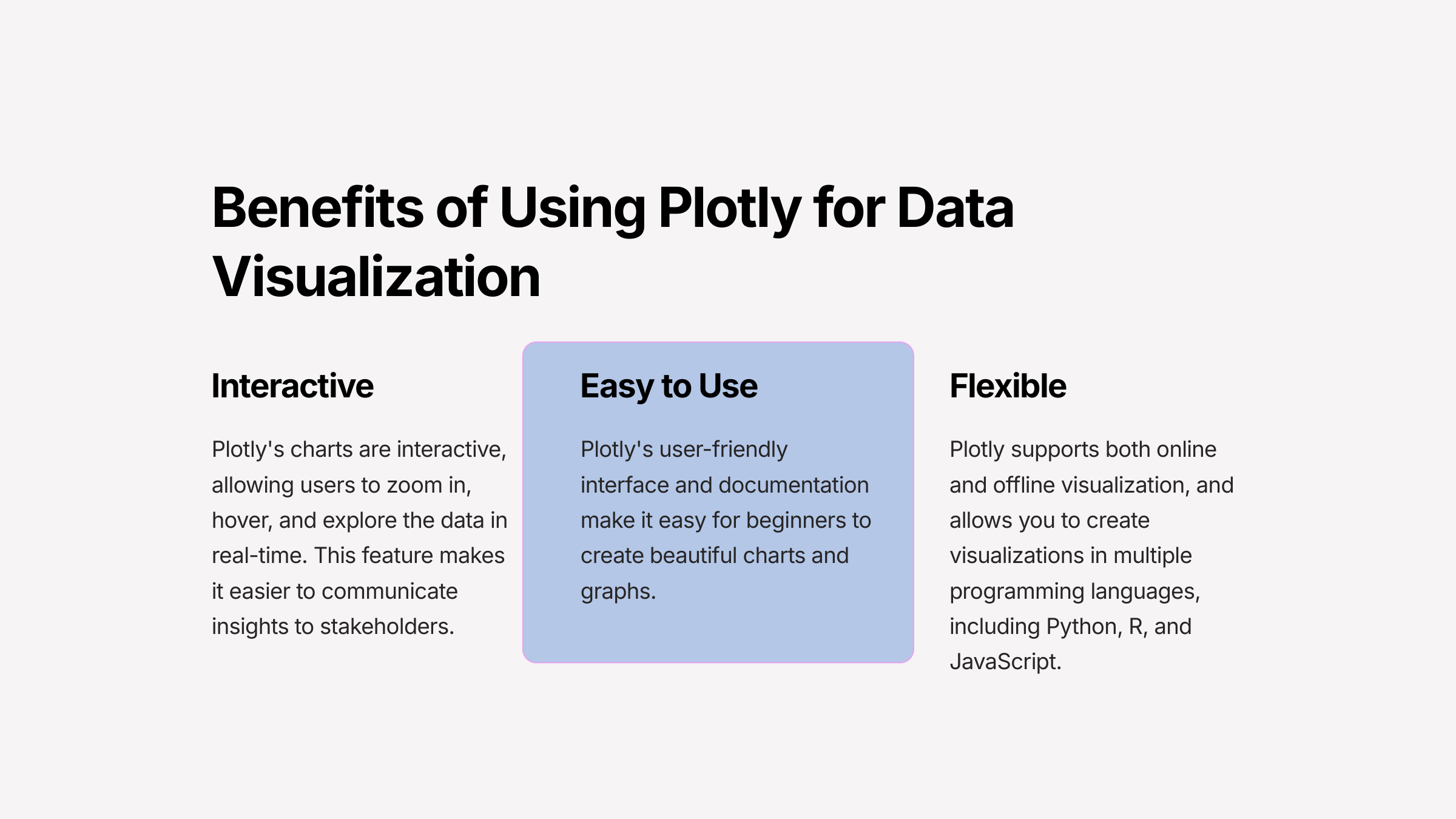

Benefits of Using Plotly for Data Visualization

Interactive
Easy to Use
Flexible
Plotly's charts are interactive, allowing users to zoom in, hover, and explore the data in real-time. This feature makes it easier to communicate insights to stakeholders.
Plotly's user-friendly interface and documentation make it easy for beginners to create beautiful charts and graphs.
Plotly supports both online and offline visualization, and allows you to create visualizations in multiple programming languages, including Python, R, and JavaScript.